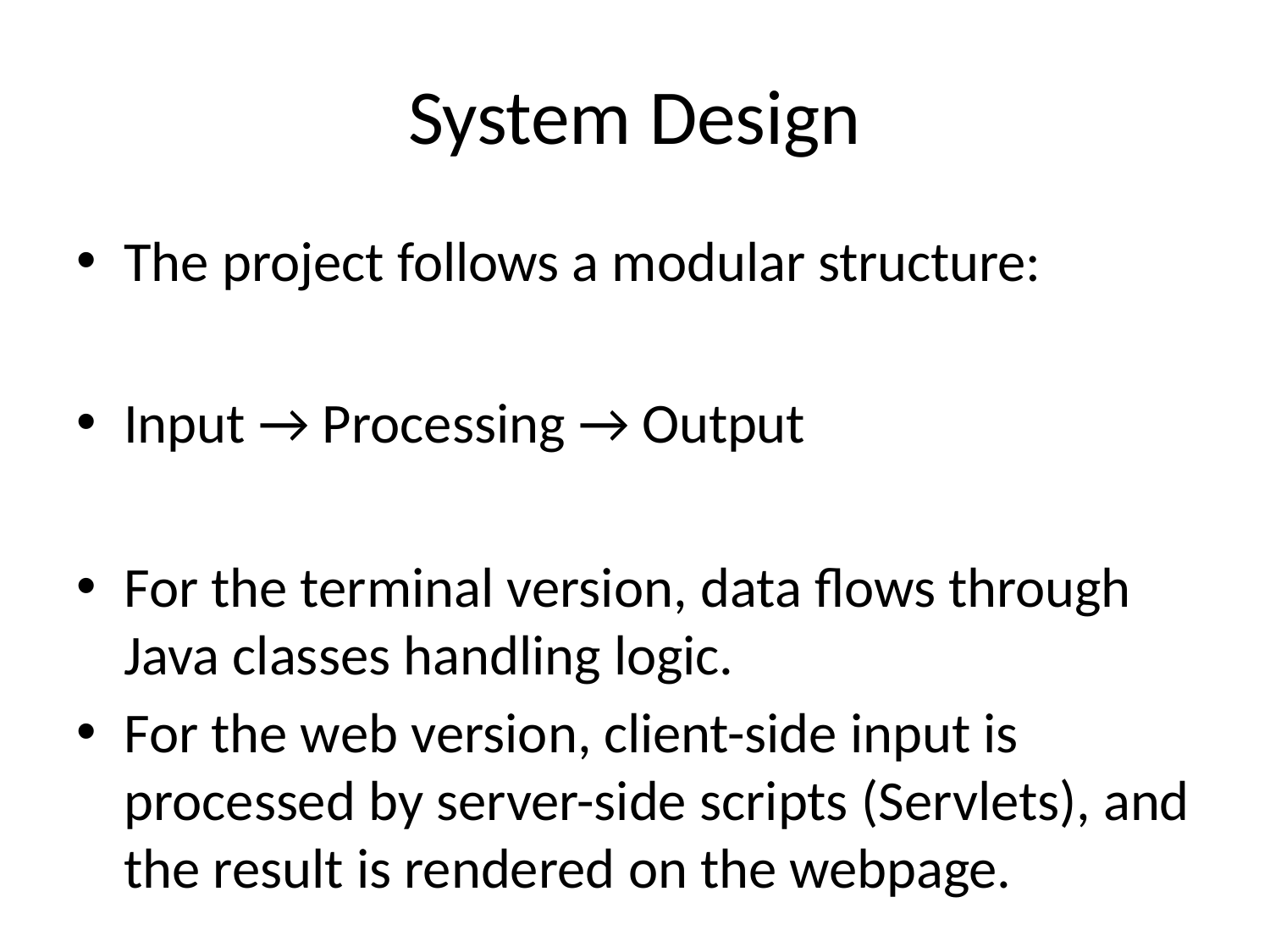

# System Design
The project follows a modular structure:

Input → Processing → Output

For the terminal version, data flows through Java classes handling logic.
For the web version, client-side input is processed by server-side scripts (Servlets), and the result is rendered on the webpage.